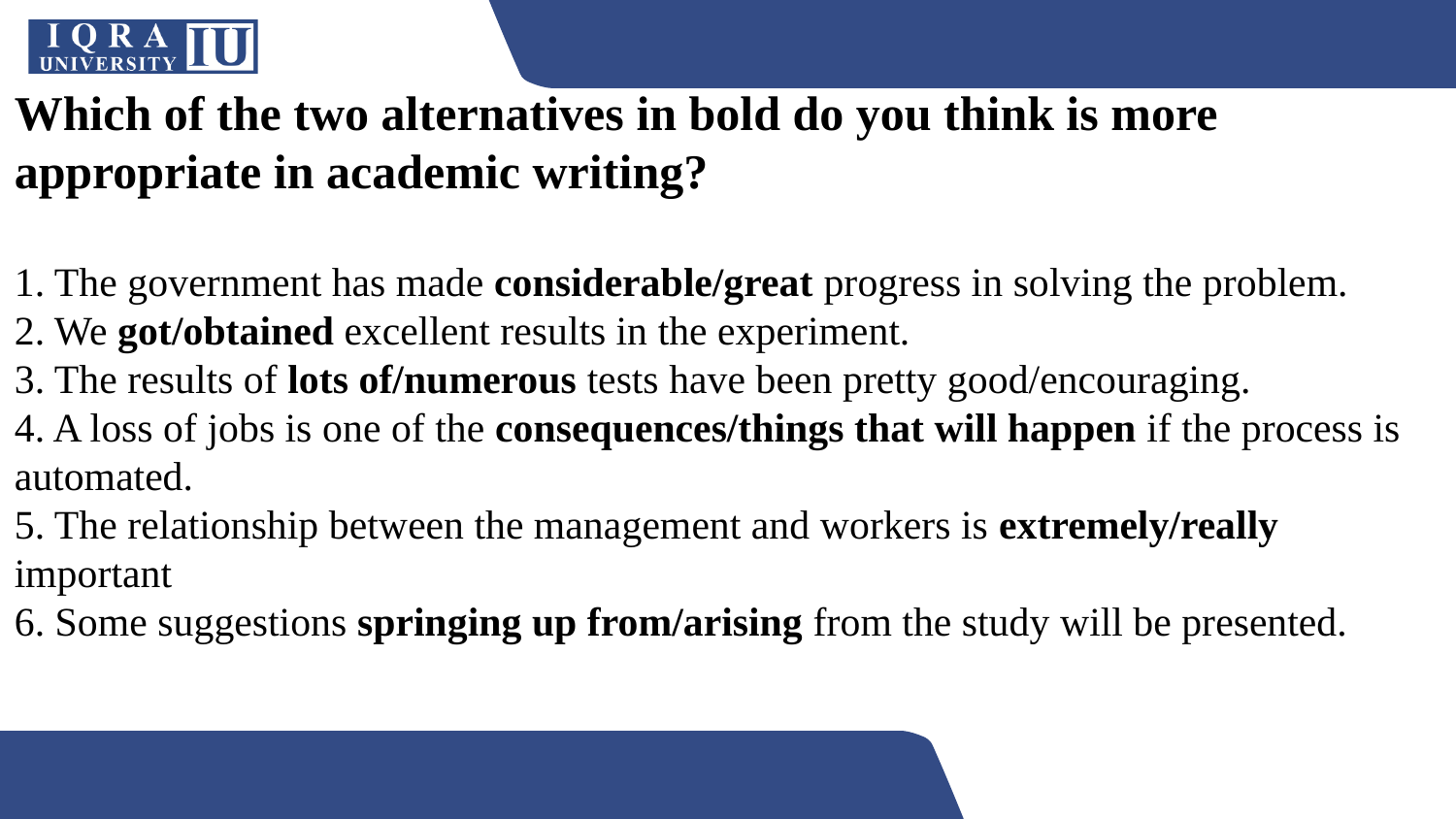

Which of the two alternatives in bold do you think is more appropriate in academic writing?

1. The government has made considerable/great progress in solving the problem.
2. We got/obtained excellent results in the experiment.
3. The results of lots of/numerous tests have been pretty good/encouraging.
4. A loss of jobs is one of the consequences/things that will happen if the process is automated.
5. The relationship between the management and workers is extremely/really important
6. Some suggestions springing up from/arising from the study will be presented.